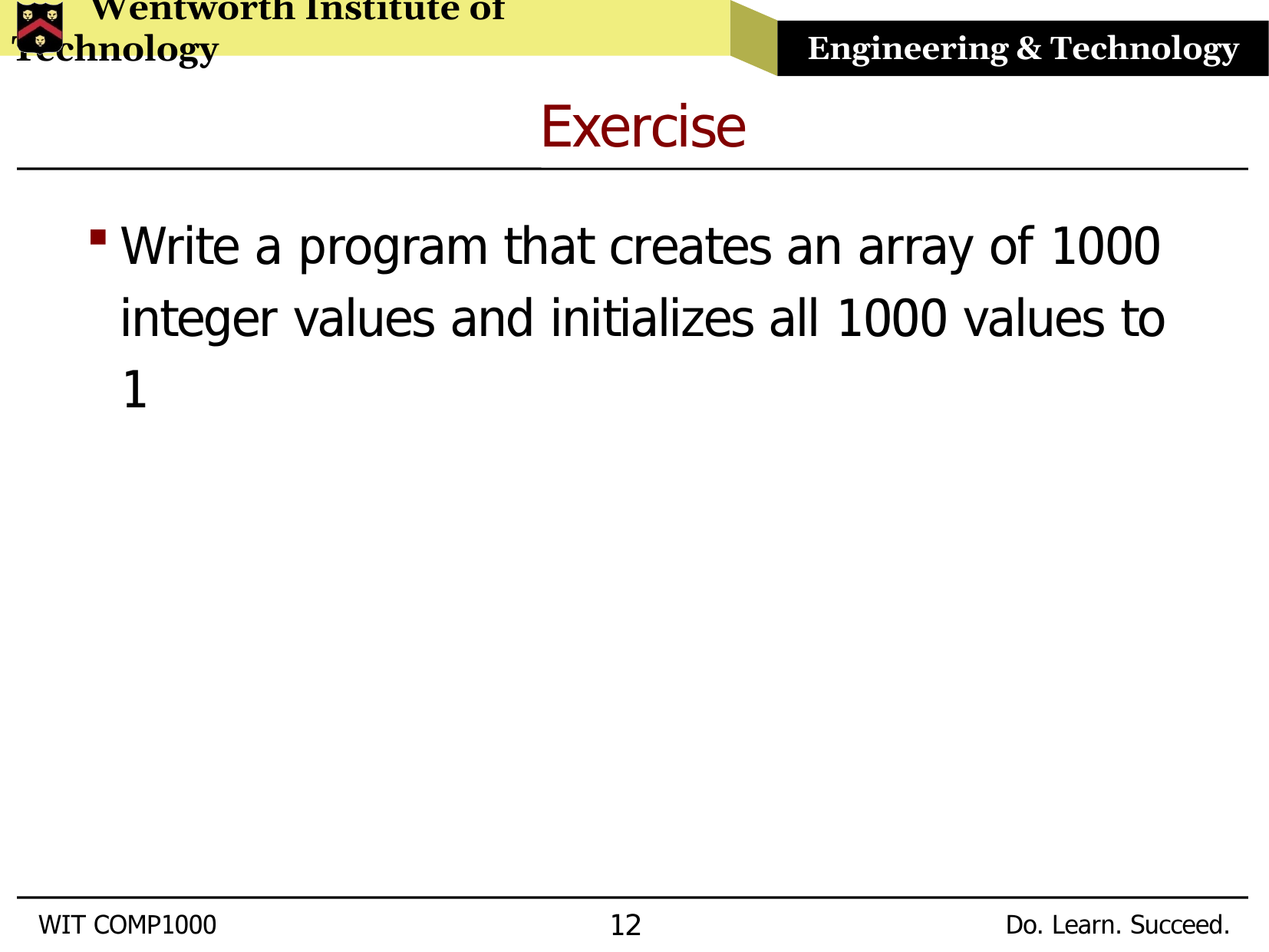

# Exercise
Write a program that creates an array of 1000 integer values and initializes all 1000 values to 1